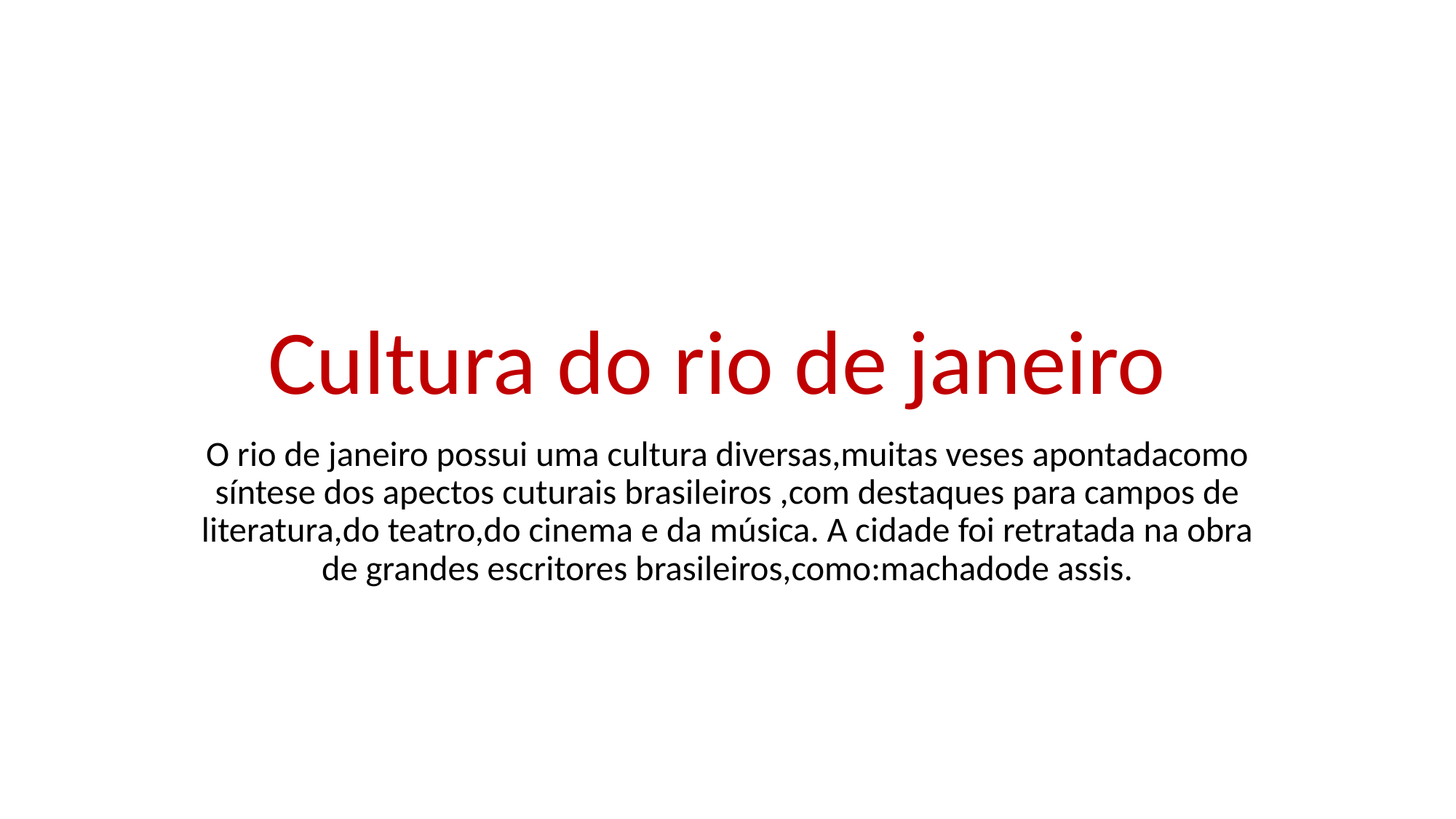

# Cultura do rio de janeiro
O rio de janeiro possui uma cultura diversas,muitas veses apontadacomo síntese dos apectos cuturais brasileiros ,com destaques para campos de literatura,do teatro,do cinema e da música. A cidade foi retratada na obra de grandes escritores brasileiros,como:machadode assis.